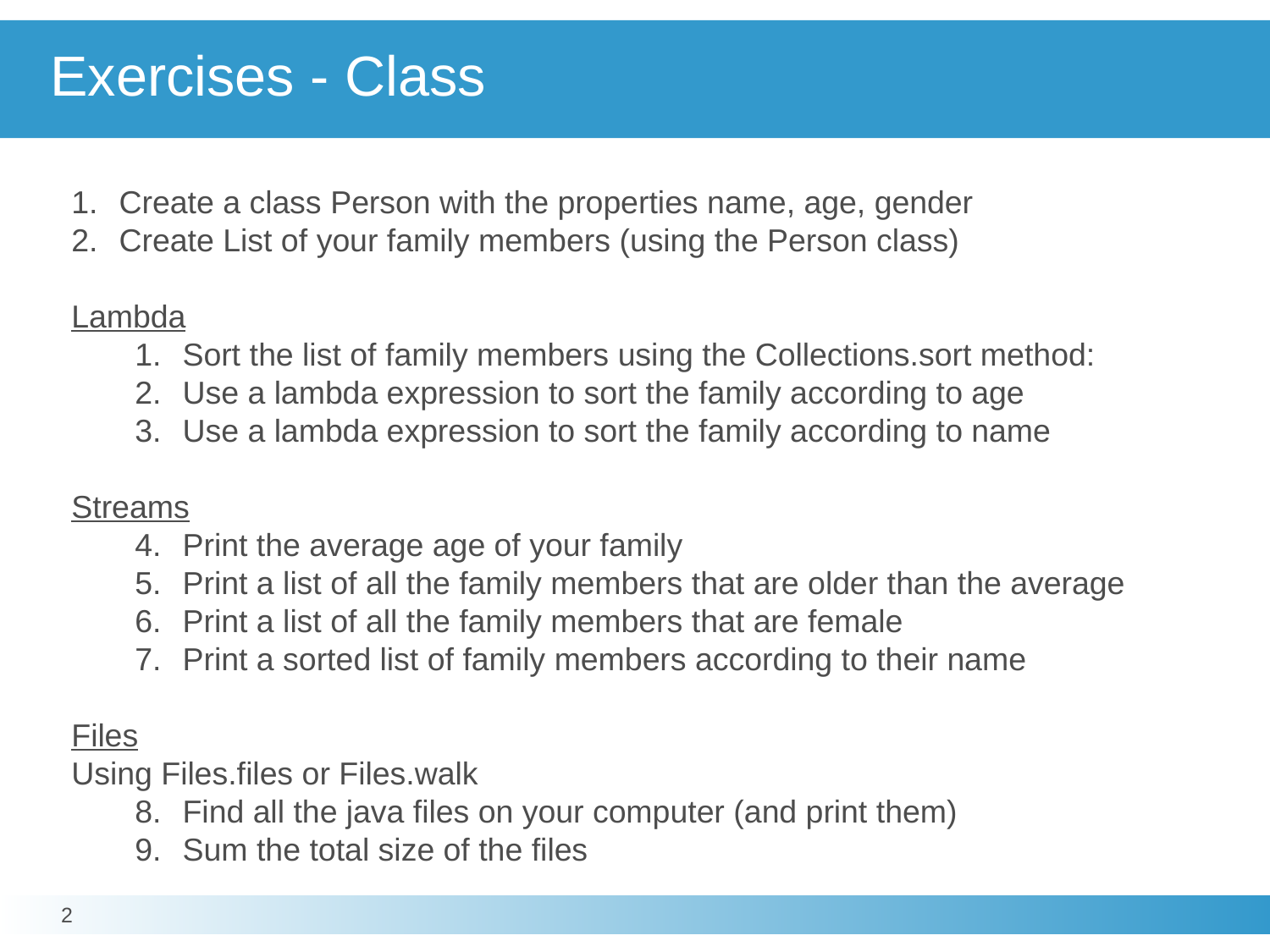

# Exercises - Class
Create a class Person with the properties name, age, gender
Create List of your family members (using the Person class)

Lambda
Sort the list of family members using the Collections.sort method:
Use a lambda expression to sort the family according to age
Use a lambda expression to sort the family according to name

Streams
Print the average age of your family
Print a list of all the family members that are older than the average
Print a list of all the family members that are female
Print a sorted list of family members according to their name

Files
Using Files.files or Files.walk
Find all the java files on your computer (and print them)
Sum the total size of the files
2